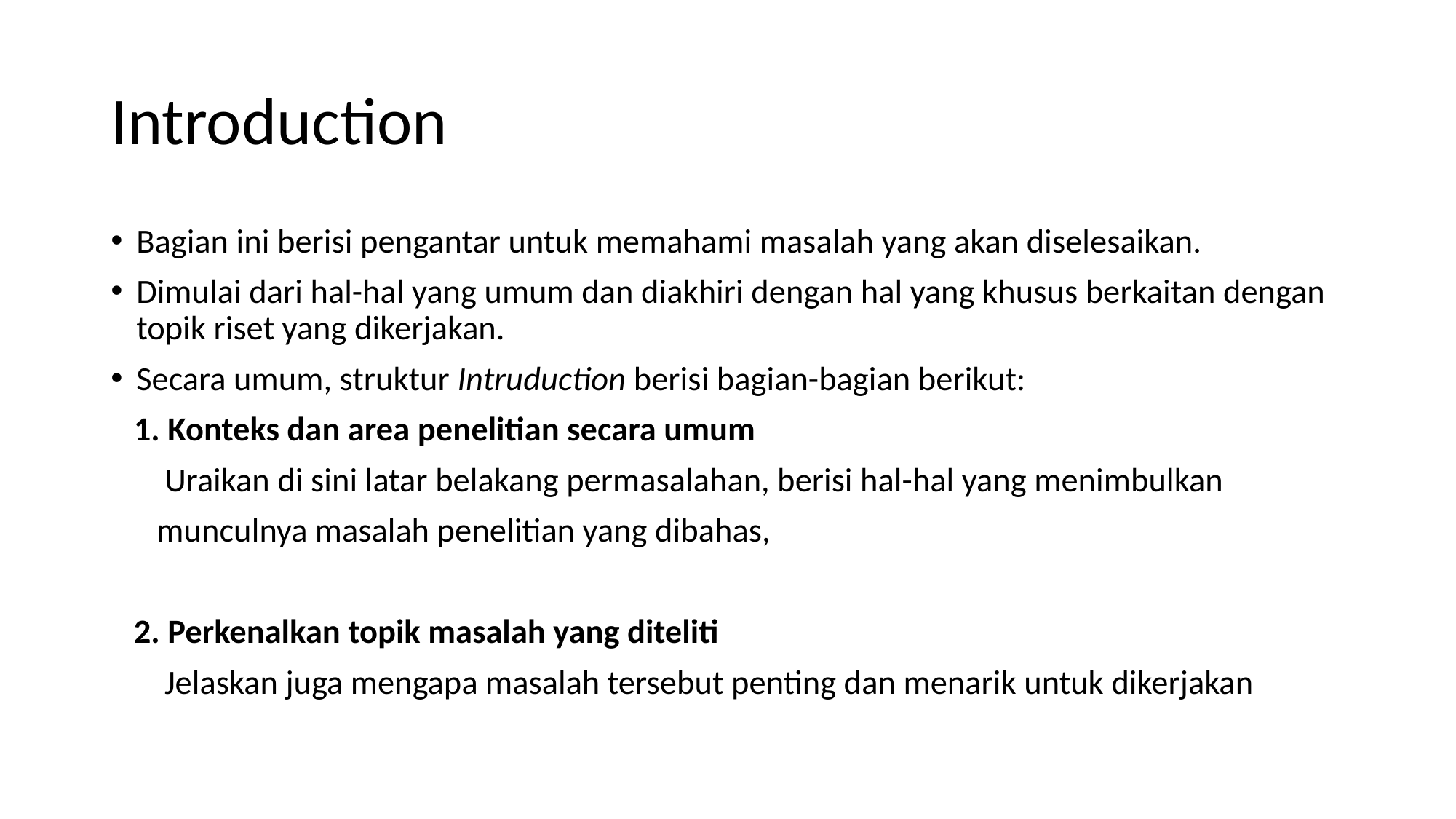

# Introduction
Bagian ini berisi pengantar untuk memahami masalah yang akan diselesaikan.
Dimulai dari hal-hal yang umum dan diakhiri dengan hal yang khusus berkaitan dengan topik riset yang dikerjakan.
Secara umum, struktur Intruduction berisi bagian-bagian berikut:
   1. Konteks dan area penelitian secara umum
       Uraikan di sini latar belakang permasalahan, berisi hal-hal yang menimbulkan
      munculnya masalah penelitian yang dibahas,

   2. Perkenalkan topik masalah yang diteliti
       Jelaskan juga mengapa masalah tersebut penting dan menarik untuk dikerjakan